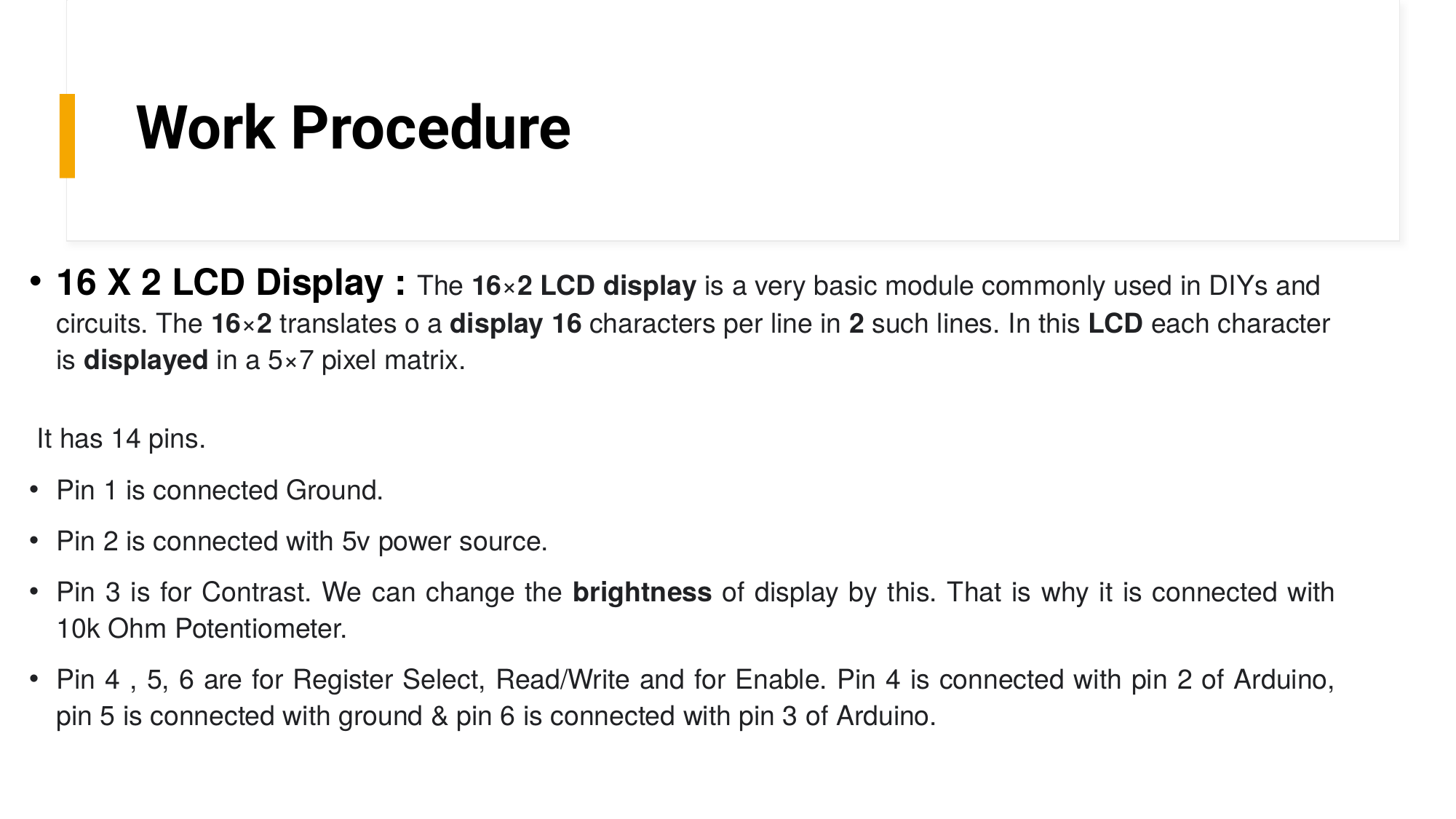

# Work Procedure
16 X 2 LCD Display : The 16×2 LCD display is a very basic module commonly used in DIYs and circuits. The 16×2 translates o a display 16 characters per line in 2 such lines. In this LCD each character is displayed in a 5×7 pixel matrix.
 It has 14 pins.
Pin 1 is connected Ground.
Pin 2 is connected with 5v power source.
Pin 3 is for Contrast. We can change the brightness of display by this. That is why it is connected with 10k Ohm Potentiometer.
Pin 4 , 5, 6 are for Register Select, Read/Write and for Enable. Pin 4 is connected with pin 2 of Arduino, pin 5 is connected with ground & pin 6 is connected with pin 3 of Arduino.